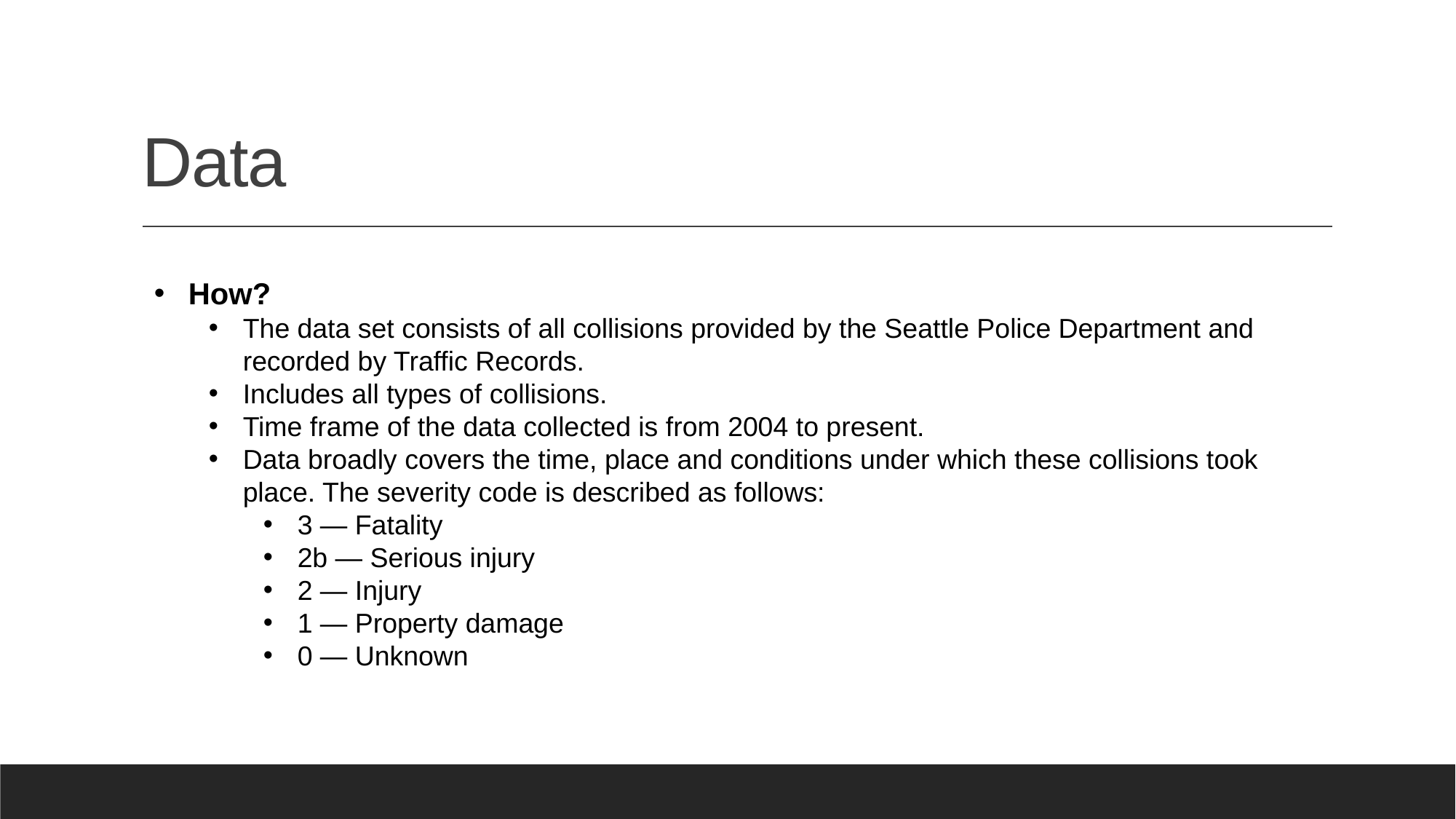

# Data
How?
The data set consists of all collisions provided by the Seattle Police Department and recorded by Traffic Records.
Includes all types of collisions.
Time frame of the data collected is from 2004 to present.
Data broadly covers the time, place and conditions under which these collisions took place. The severity code is described as follows:
3 — Fatality
2b — Serious injury
2 — Injury
1 — Property damage
0 — Unknown